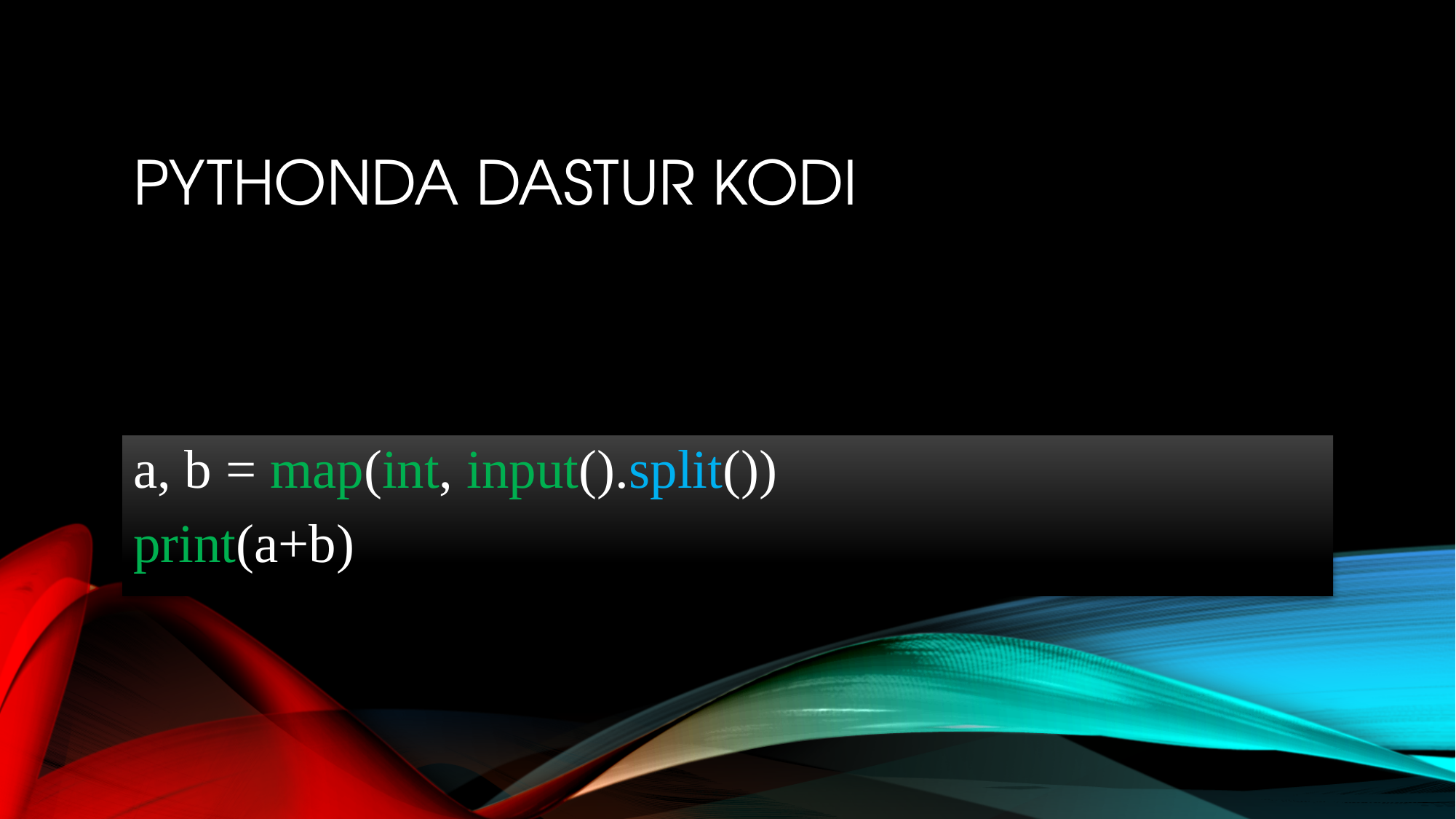

# Pythonda dastur Kodi
a, b = map(int, input().split())
print(a+b)